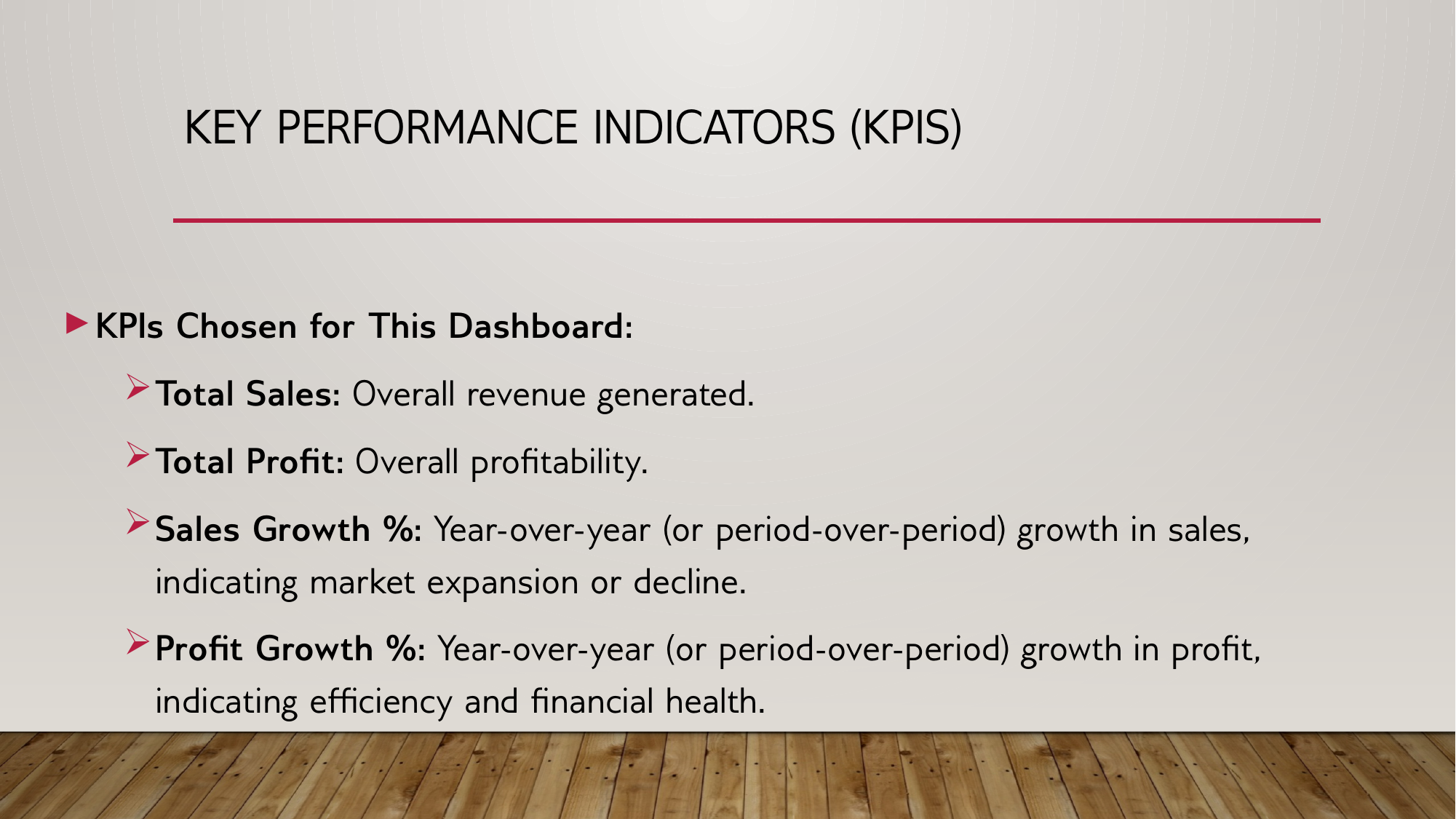

# Key Performance Indicators (KPIs)
KPIs Chosen for This Dashboard:
Total Sales: Overall revenue generated.
Total Profit: Overall profitability.
Sales Growth %: Year-over-year (or period-over-period) growth in sales, indicating market expansion or decline.
Profit Growth %: Year-over-year (or period-over-period) growth in profit, indicating efficiency and financial health.